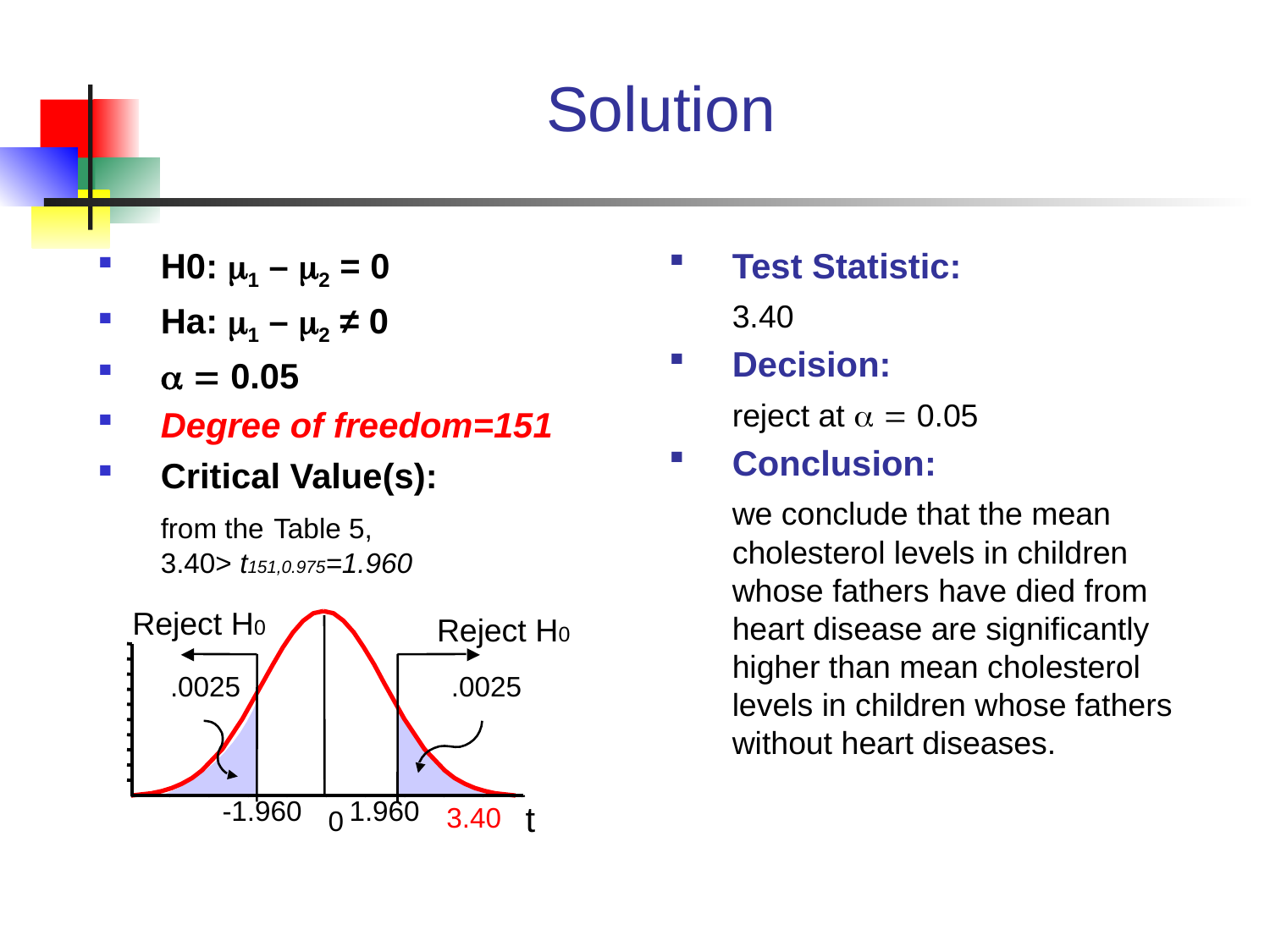

# Solution
H0: μ1 – μ2 = 0
Ha: μ1 – μ2 ≠ 0
α = 0.05
Degree of freedom=151
Critical Value(s):
	from the Table 5, 		 3.40> t151,0.975=1.960
Test Statistic:
	3.40
Decision:
	reject at α = 0.05
Conclusion:
	we conclude that the mean cholesterol levels in children whose fathers have died from heart disease are significantly higher than mean cholesterol levels in children whose fathers without heart diseases.
Reject H0
Reject H0

.0025
.0025

-1.960
1.960
3.40

t
0